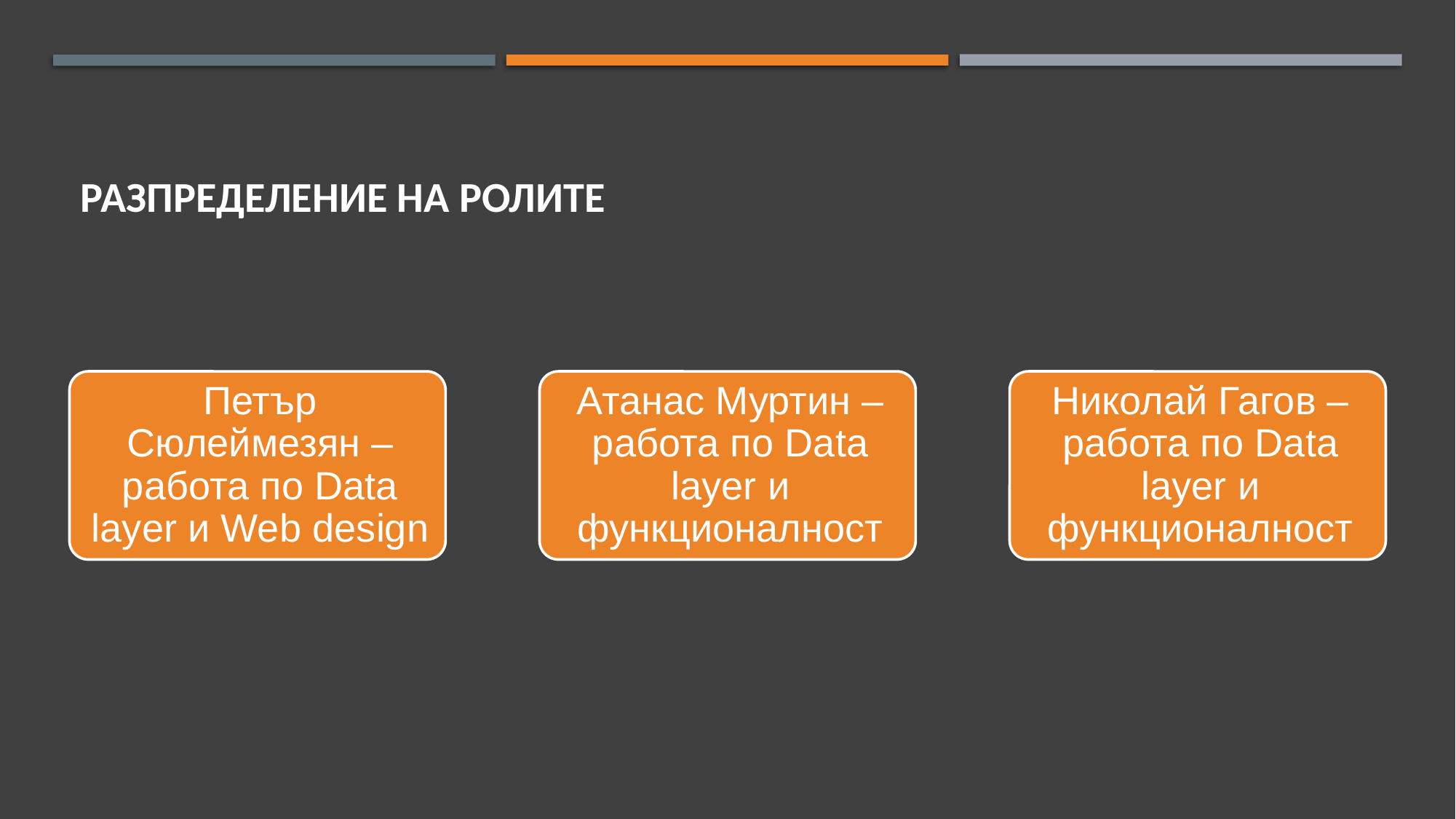

# Разпределение на ролите
Петър Сюлеймезян – работа по Data layer и Web design
Атанас Муртин – работа по Data layer и функционалност
Николай Гагов – работа по Data layer и функционалност